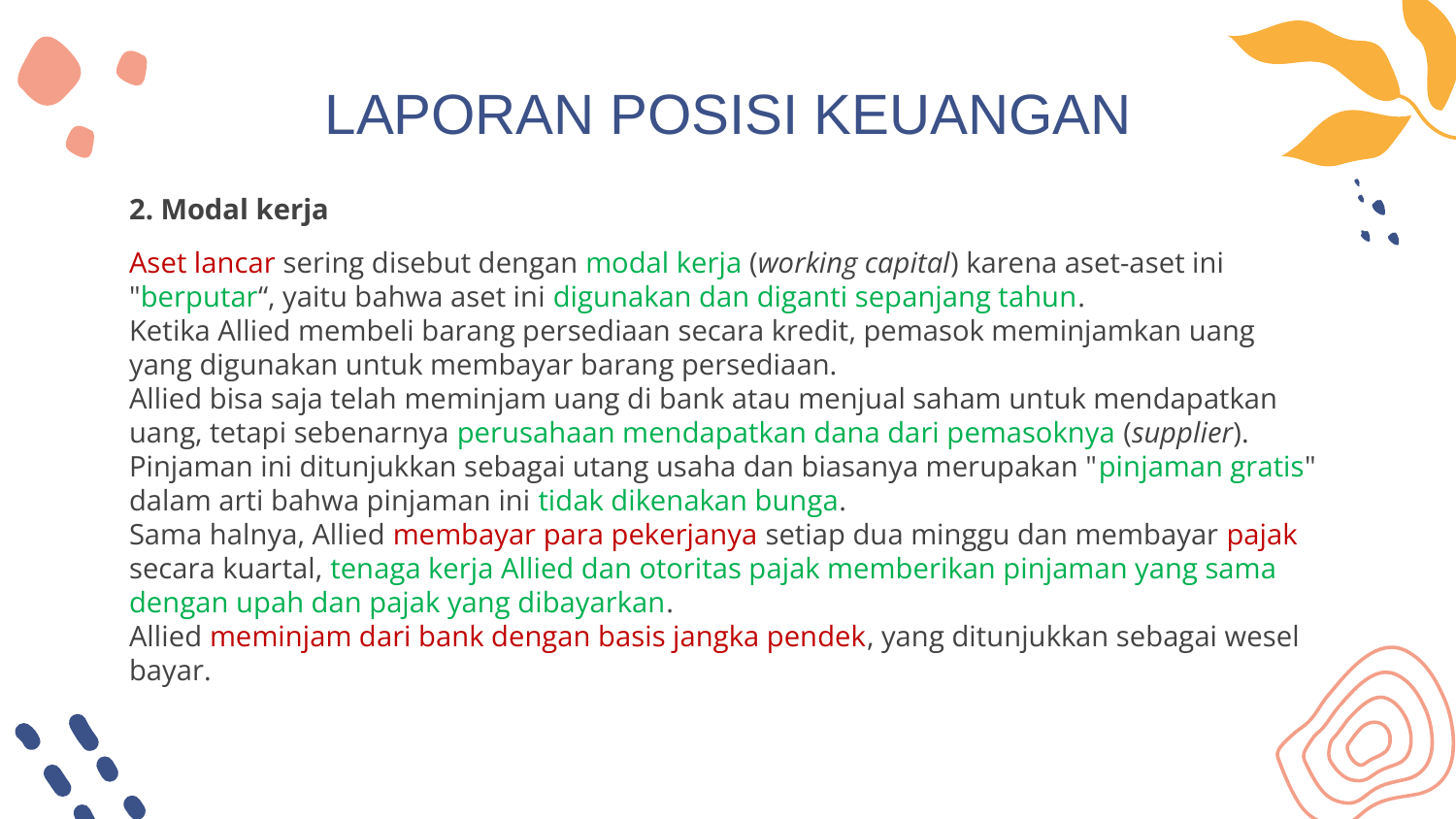

# LAPORAN POSISI KEUANGAN
2. Modal kerja

Aset lancar sering disebut dengan modal kerja (working capital) karena aset-aset ini "berputar“, yaitu bahwa aset ini digunakan dan diganti sepanjang tahun.
Ketika Allied membeli barang persediaan secara kredit, pemasok meminjamkan uang yang digunakan untuk membayar barang persediaan.
Allied bisa saja telah meminjam uang di bank atau menjual saham untuk mendapatkan uang, tetapi sebenarnya perusahaan mendapatkan dana dari pemasoknya (supplier).
Pinjaman ini ditunjukkan sebagai utang usaha dan biasanya merupakan "pinjaman gratis" dalam arti bahwa pinjaman ini tidak dikenakan bunga.
Sama halnya, Allied membayar para pekerjanya setiap dua minggu dan membayar pajak secara kuartal, tenaga kerja Allied dan otoritas pajak memberikan pinjaman yang sama dengan upah dan pajak yang dibayarkan.
Allied meminjam dari bank dengan basis jangka pendek, yang ditunjukkan sebagai wesel bayar.